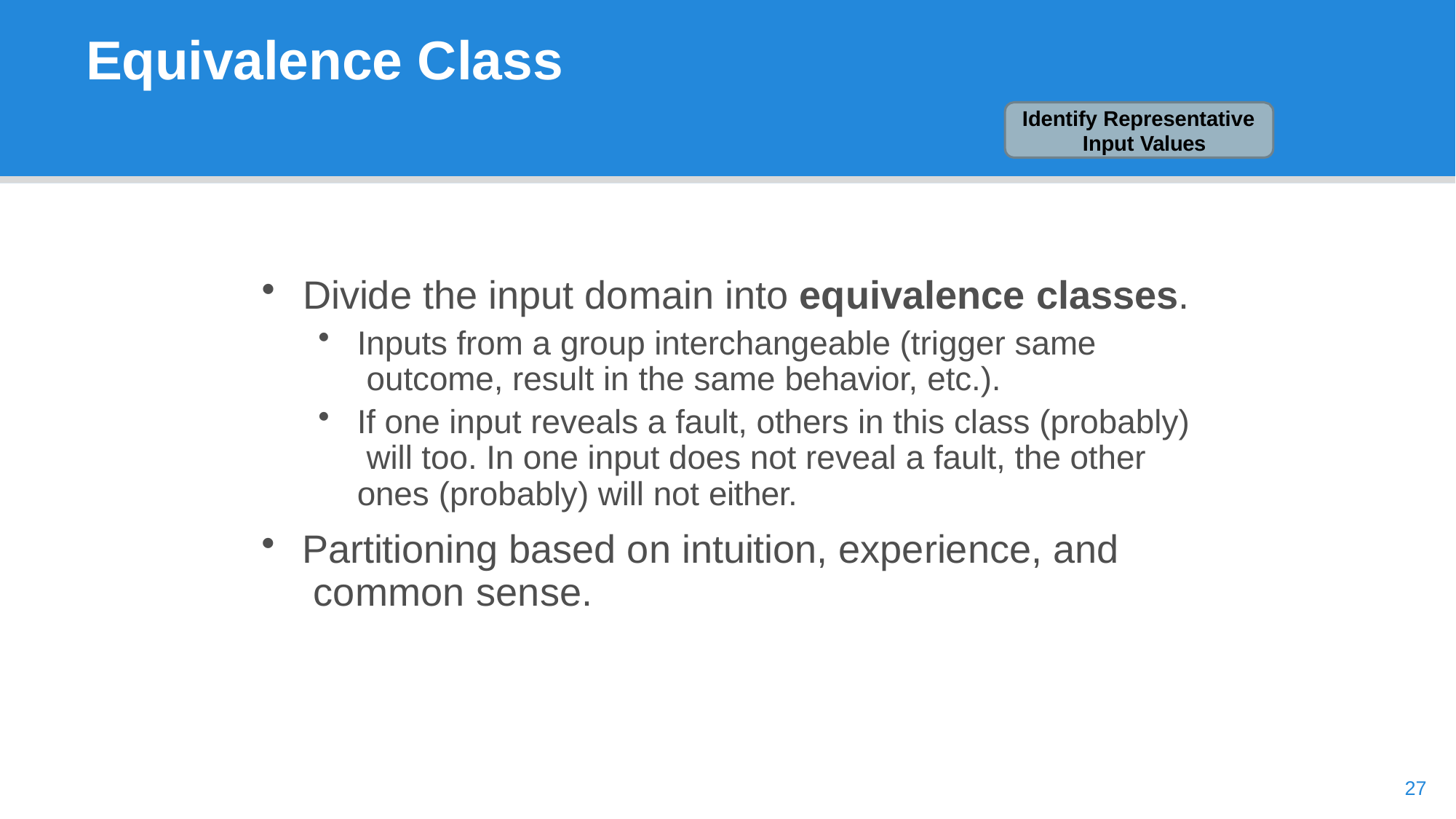

# Equivalence Class

Identify Representative  Input Values

Divide the input domain into equivalence classes.
Inputs from a group interchangeable (trigger same  outcome, result in the same behavior, etc.).
If one input reveals a fault, others in this class (probably)  will too. In one input does not reveal a fault, the other  ones (probably) will not either.
Partitioning based on intuition, experience, and  common sense.
27